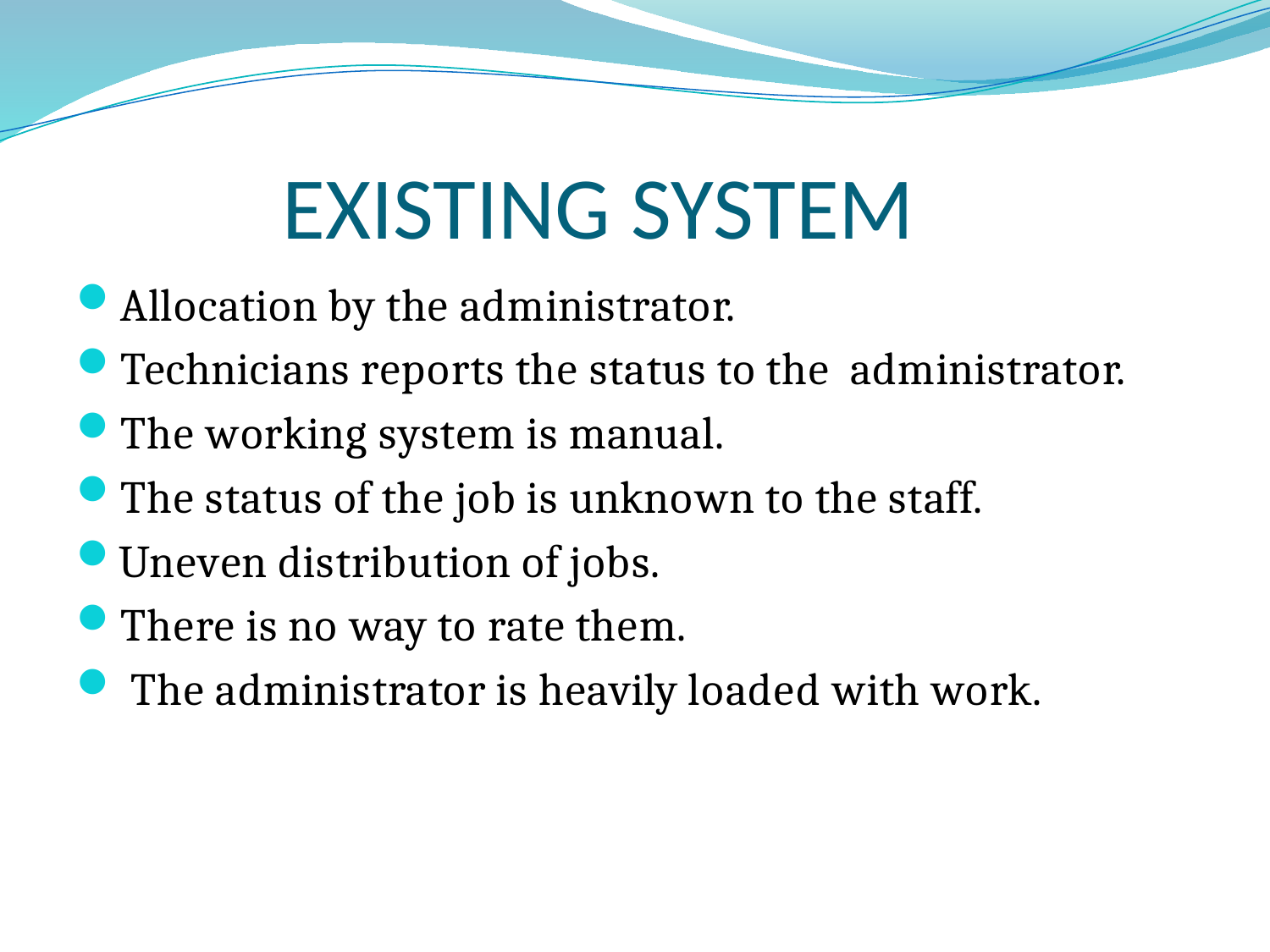

# EXISTING SYSTEM
Allocation by the administrator.
Technicians reports the status to the  administrator.
The working system is manual.
The status of the job is unknown to the staff.
Uneven distribution of jobs.
There is no way to rate them.
 The administrator is heavily loaded with work.